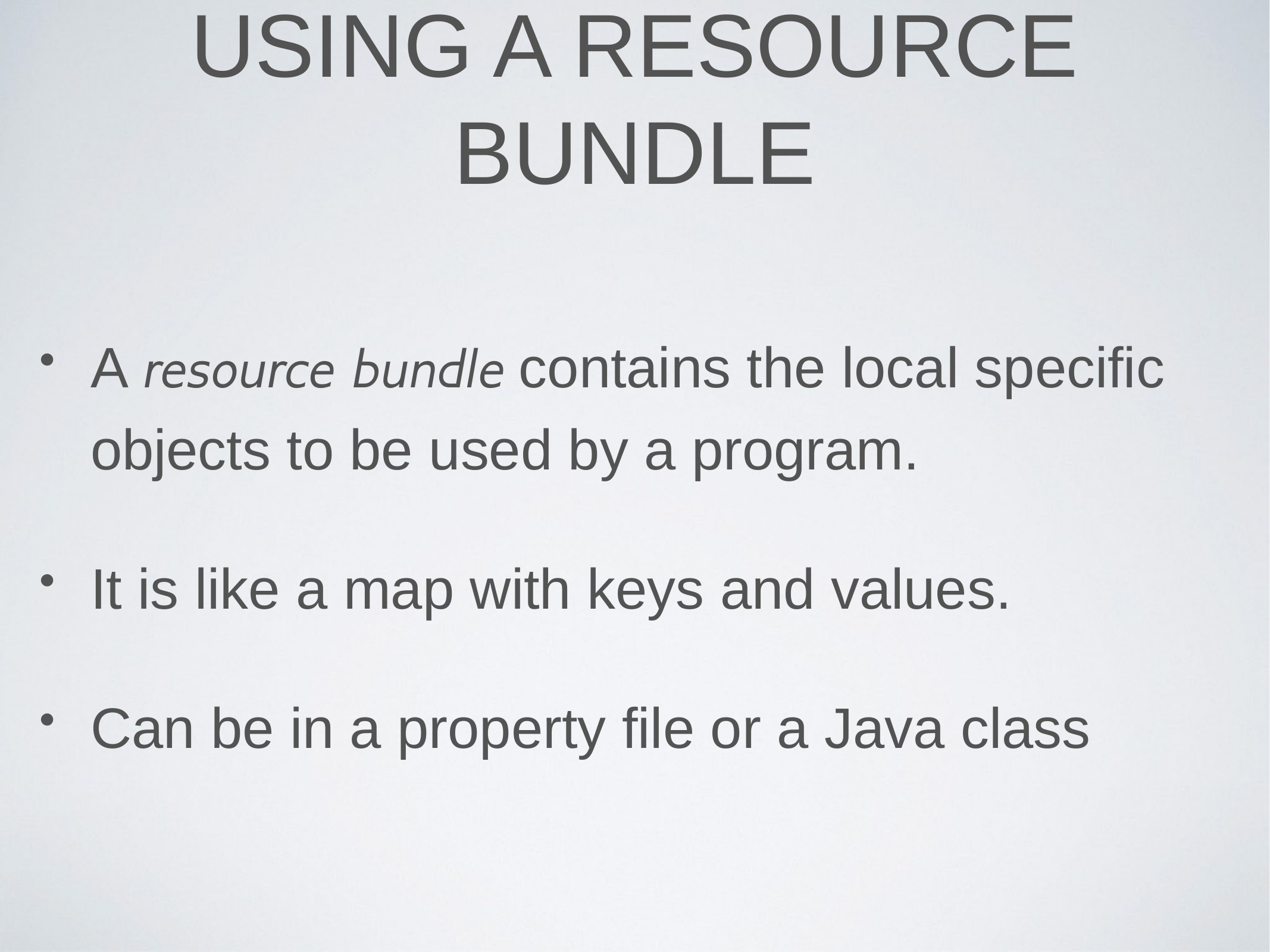

# using a resource bundle
A resource bundle contains the local specific objects to be used by a program.
It is like a map with keys and values.
Can be in a property file or a Java class